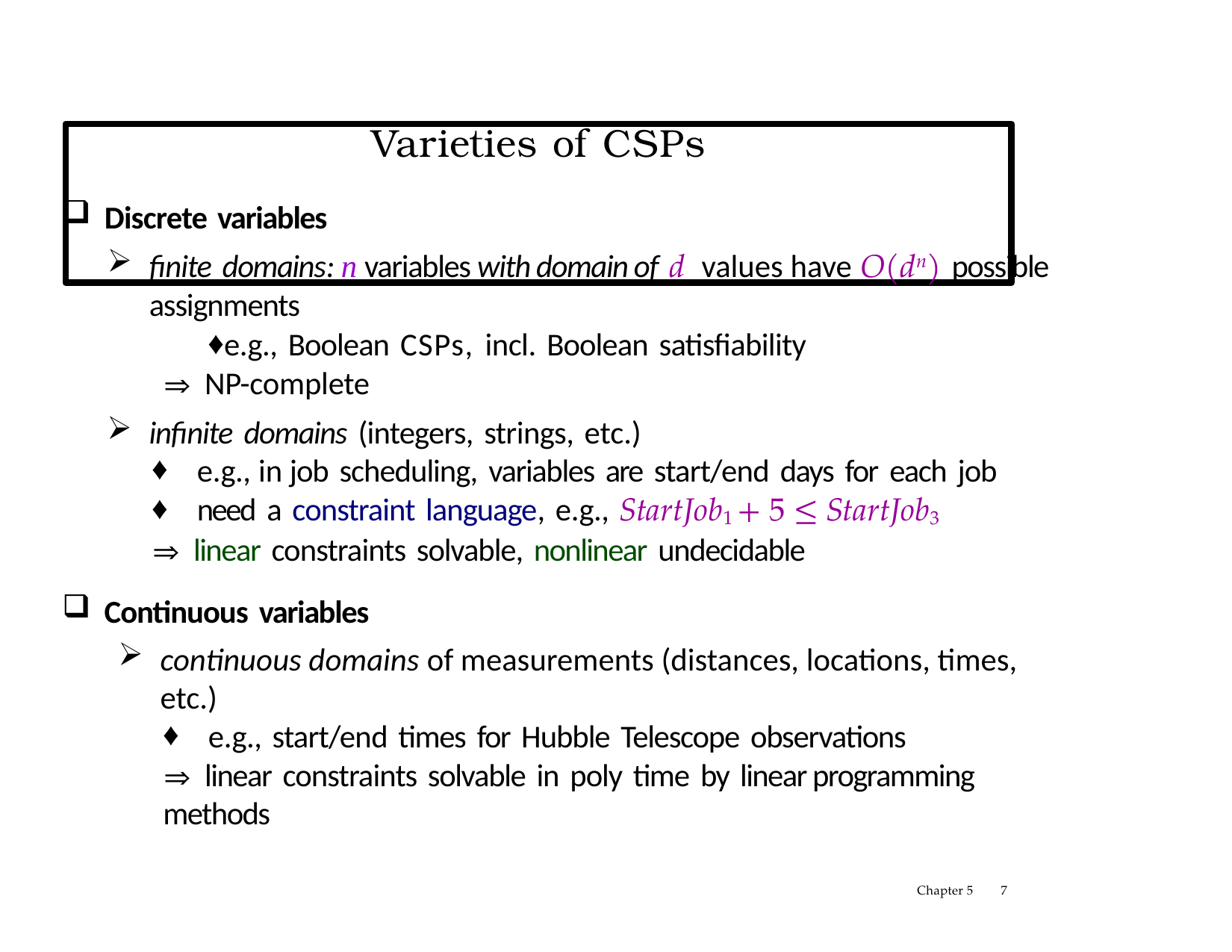

# Varieties of CSPs
Discrete variables
finite domains: n variables with domain of d   values have O(dn) possible assignments
e.g., Boolean CSPs, incl. Boolean satisfiability
⇒ NP-complete
infinite domains (integers, strings, etc.)
e.g., in job scheduling, variables are start/end days for each job
need a constraint language, e.g., StartJob1 + 5 ≤ StartJob3
⇒ linear constraints solvable, nonlinear undecidable
Continuous variables
continuous domains of measurements (distances, locations, times, etc.)
e.g., start/end times for Hubble Telescope observations
⇒ linear constraints solvable in poly time by linear programming methods
Chapter 5
7